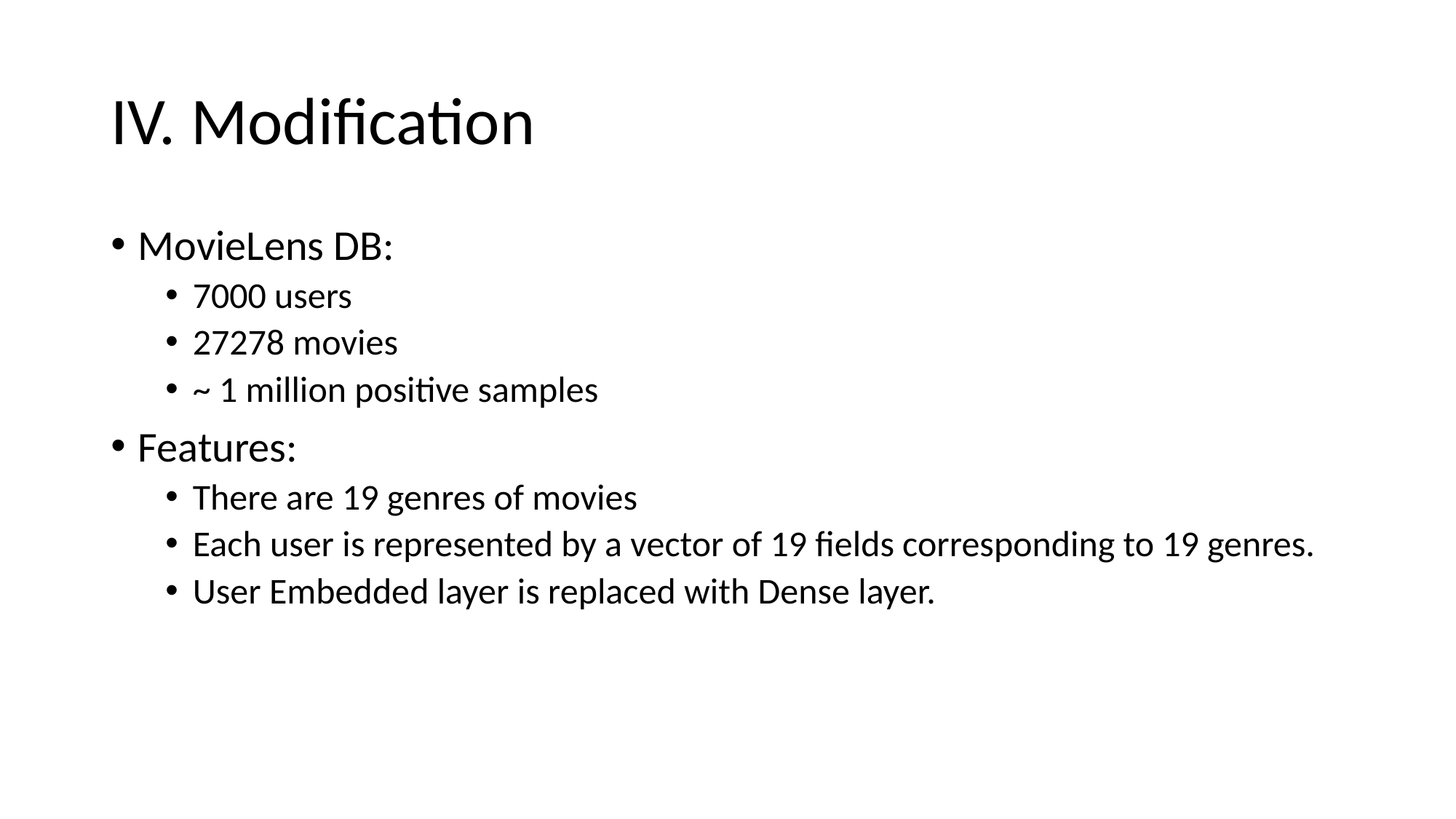

# IV. Modification
MovieLens DB:
7000 users
27278 movies
~ 1 million positive samples
Features:
There are 19 genres of movies
Each user is represented by a vector of 19 fields corresponding to 19 genres.
User Embedded layer is replaced with Dense layer.